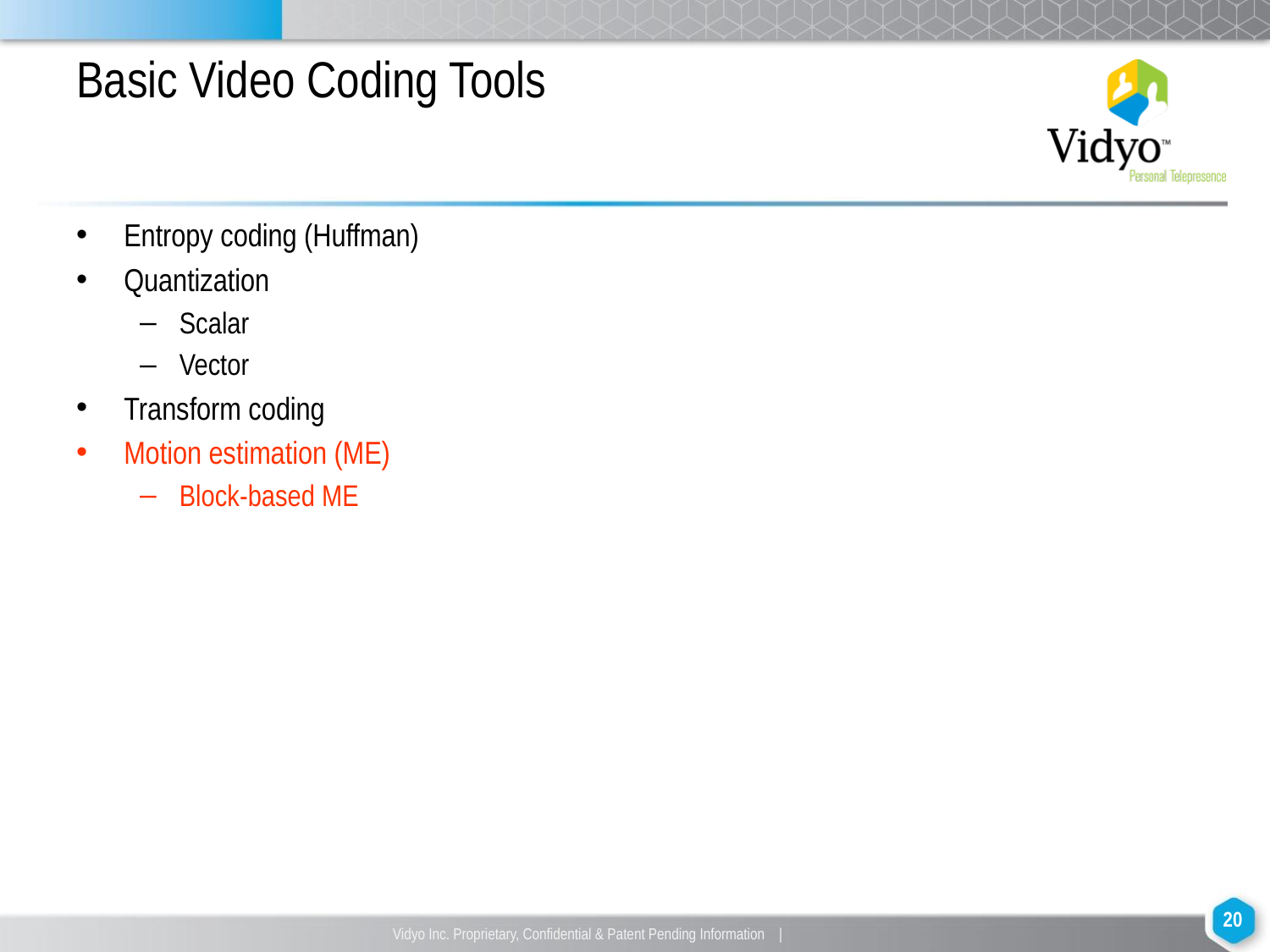

# Basic Video Coding Tools
Entropy coding (Huffman)
Quantization
Scalar
Vector
Transform coding
Motion estimation (ME)
Block-based ME
20